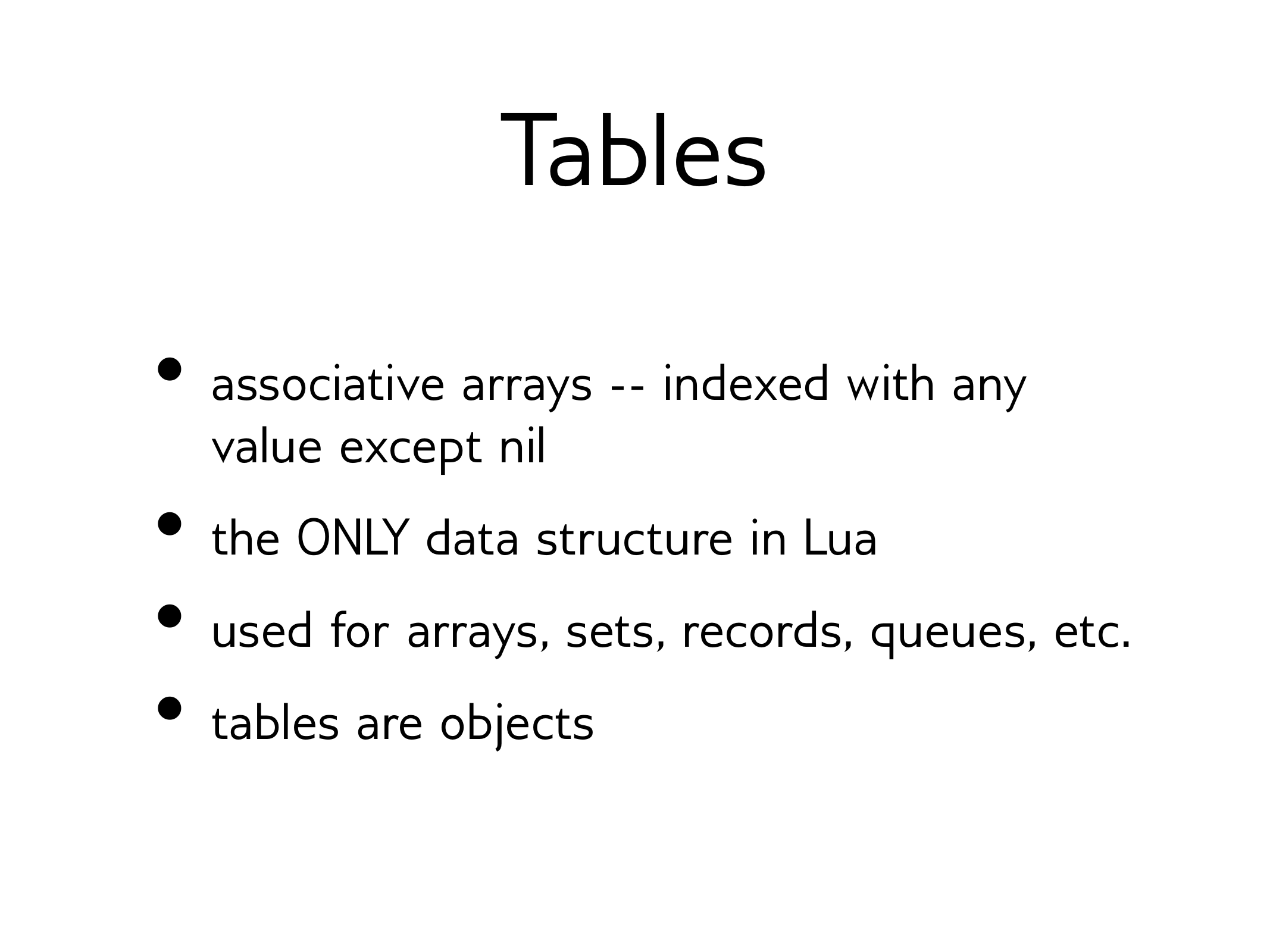

# Tables
associative arrays -- indexed with any value except nil
the ONLY data structure in Lua
used for arrays, sets, records, queues, etc.
tables are objects